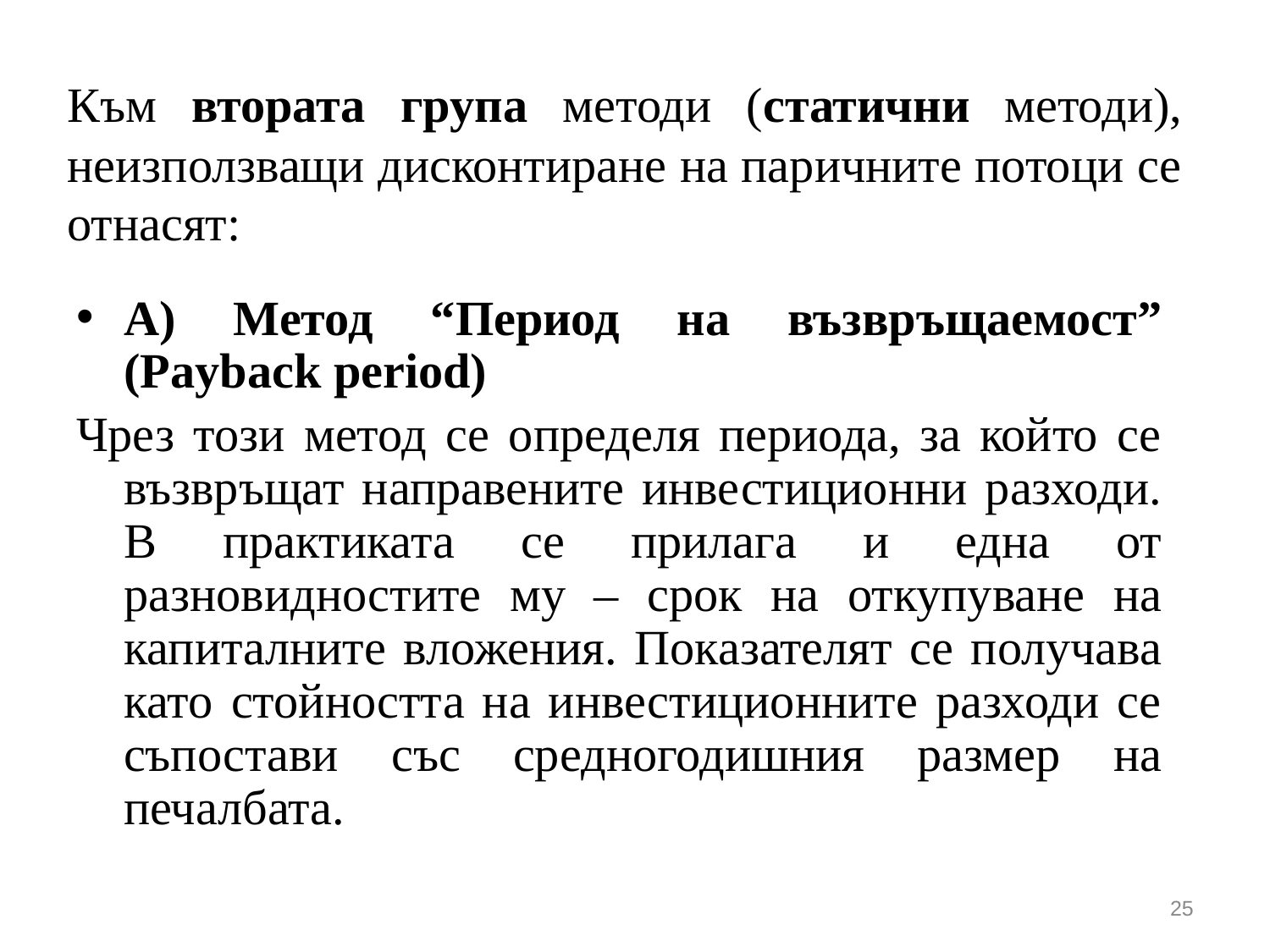

# Към втората група методи (статични методи), неизползващи дисконтиране на паричните потоци се отнасят:
А) Метод “Период на възвръщаемост” (Payback period)
Чрез този метод се определя периода, за който се възвръщат направените инвестиционни разходи. В практиката се прилага и една от разновидностите му – срок на откупуване на капиталните вложения. Показателят се получава като стойността на инвестиционните разходи се съпостави със средногодишния размер на печалбата.
25